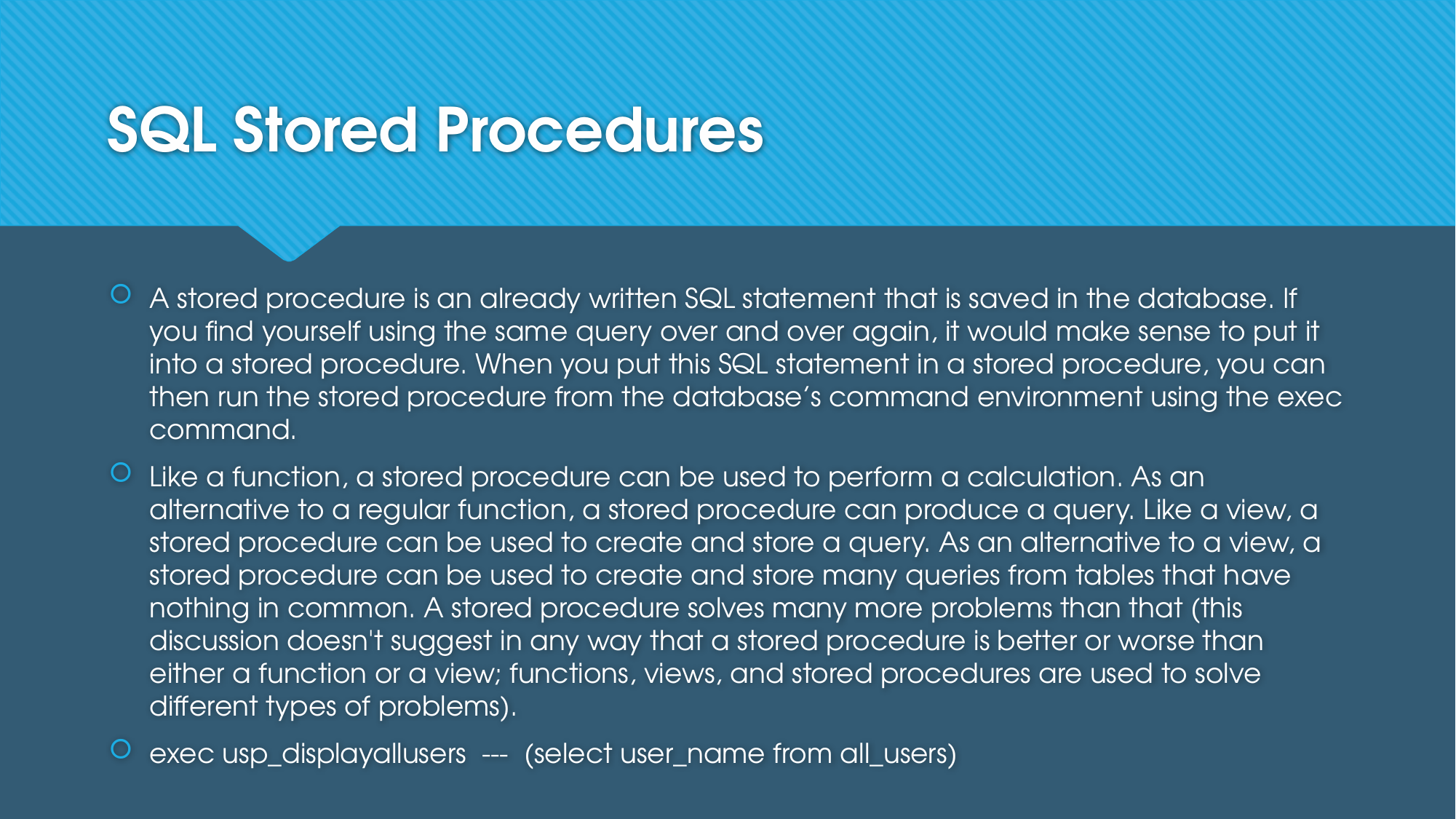

# SQL Stored Procedures
A stored procedure is an already written SQL statement that is saved in the database. If you find yourself using the same query over and over again, it would make sense to put it into a stored procedure. When you put this SQL statement in a stored procedure, you can then run the stored procedure from the database’s command environment using the exec command.
Like a function, a stored procedure can be used to perform a calculation. As an alternative to a regular function, a stored procedure can produce a query. Like a view, a stored procedure can be used to create and store a query. As an alternative to a view, a stored procedure can be used to create and store many queries from tables that have nothing in common. A stored procedure solves many more problems than that (this discussion doesn't suggest in any way that a stored procedure is better or worse than either a function or a view; functions, views, and stored procedures are used to solve different types of problems).
exec usp_displayallusers  ---  (select user_name from all_users)